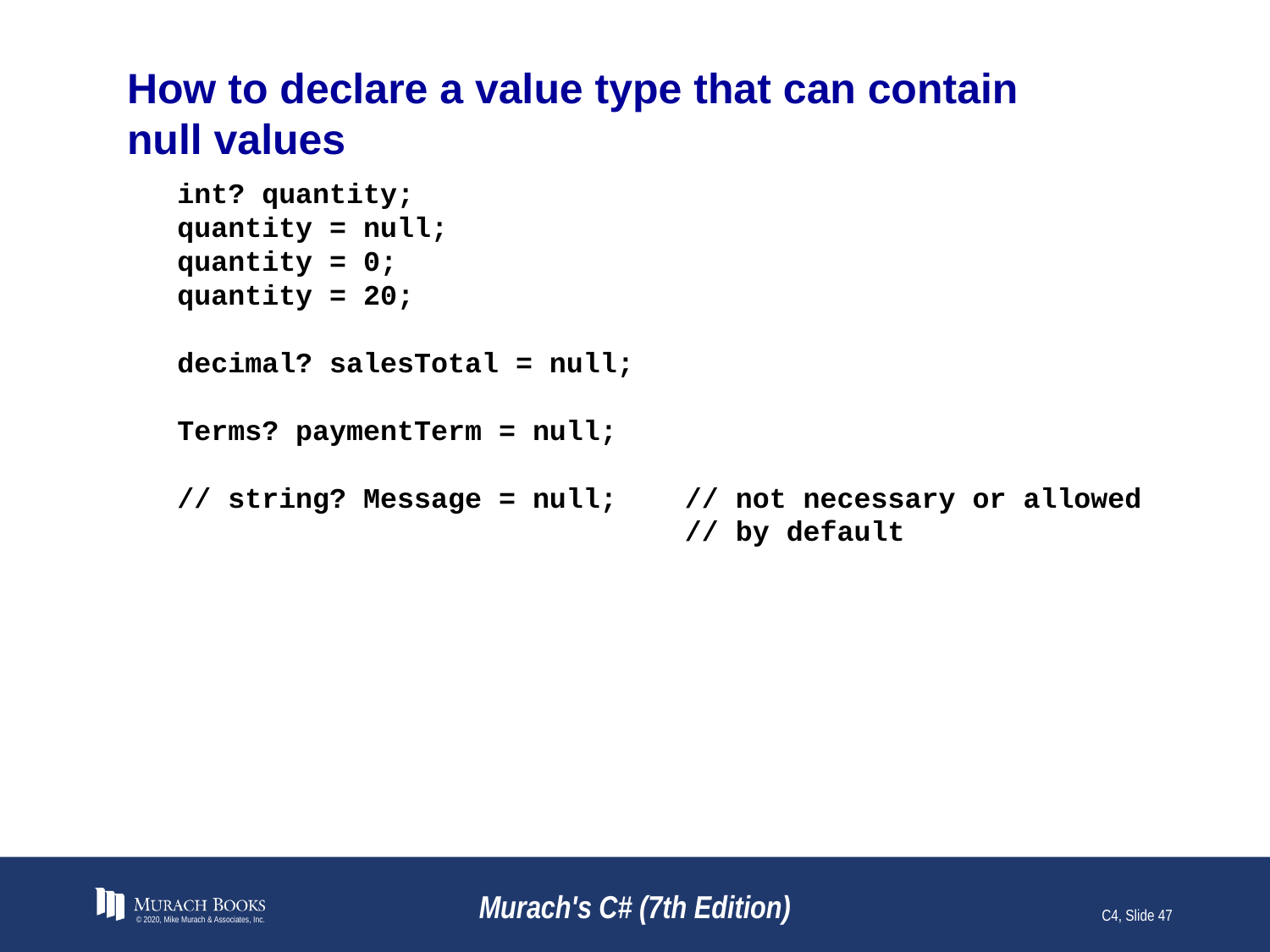

# How to declare a value type that can contain null values
int? quantity;
quantity = null;
quantity = 0;
quantity = 20;

decimal? salesTotal = null;

Terms? paymentTerm = null;

// string? Message = null;    // not necessary or allowed
                              // by default

© 2020, Mike Murach & Associates, Inc.
Murach's C# (7th Edition)

C4, Slide 47